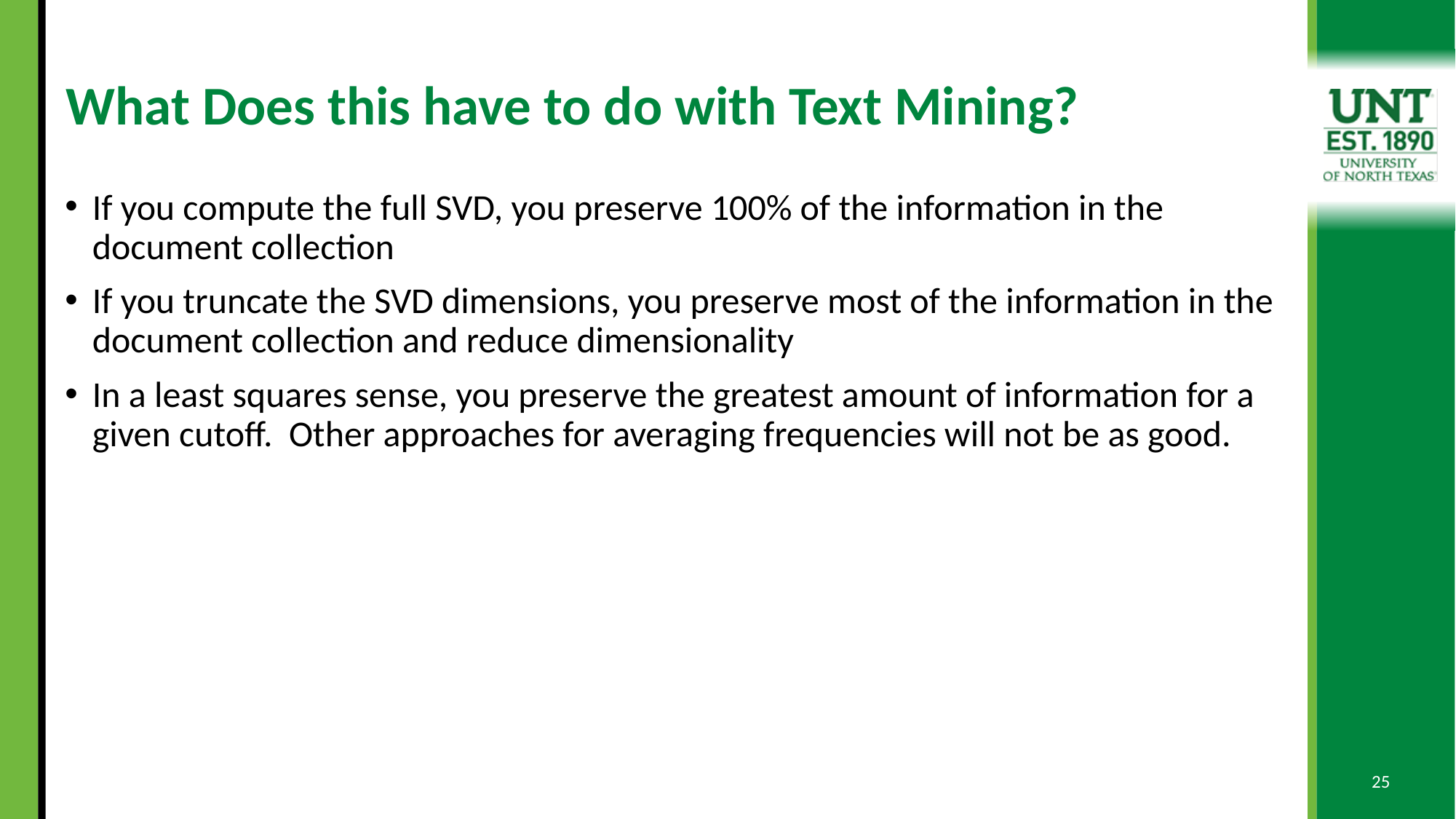

# What Does this have to do with Text Mining?
If you compute the full SVD, you preserve 100% of the information in the document collection
If you truncate the SVD dimensions, you preserve most of the information in the document collection and reduce dimensionality
In a least squares sense, you preserve the greatest amount of information for a given cutoff.  Other approaches for averaging frequencies will not be as good.
25